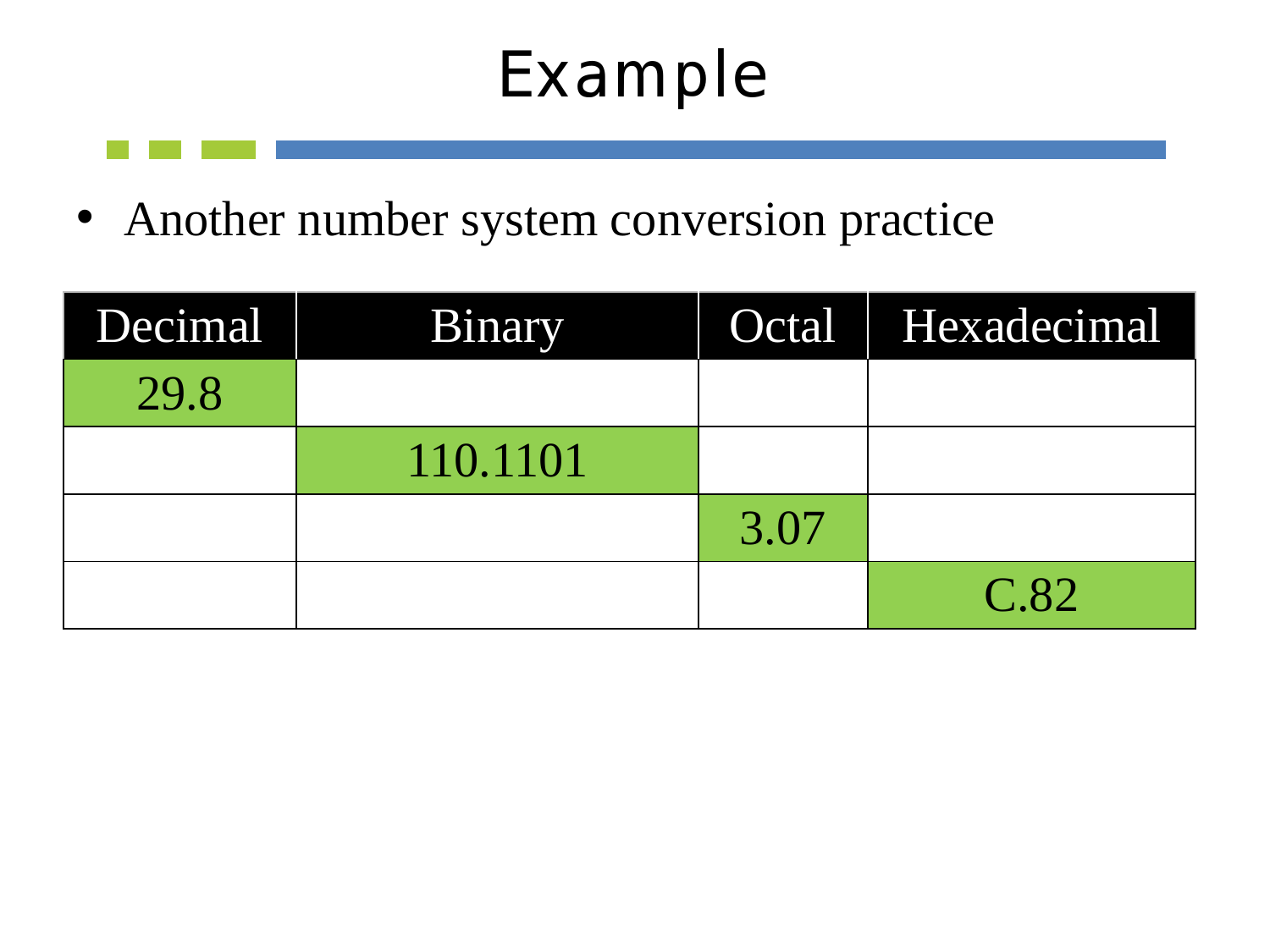

# Example
Another number system conversion practice
| Decimal | Binary | Octal | Hexadecimal |
| --- | --- | --- | --- |
| 29.8 |  |  |  |
|  | 110.1101 |  |  |
|  |  | 3.07 |  |
|  |  |  | C.82 |